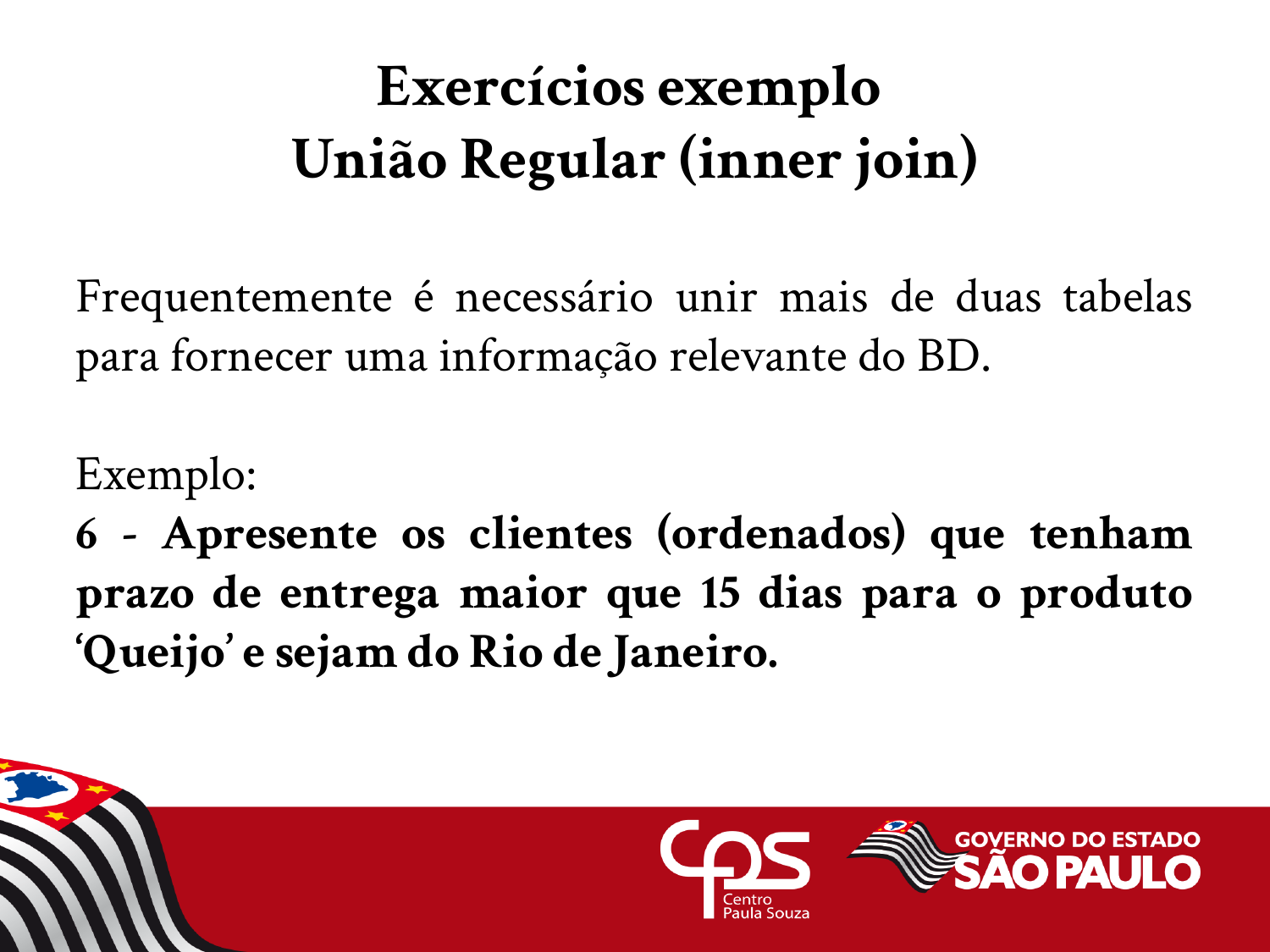

# Exercícios exemplo União Regular (inner join)
Frequentemente é necessário unir mais de duas tabelas para fornecer uma informação relevante do BD.

Exemplo:
6 - Apresente os clientes (ordenados) que tenham prazo de entrega maior que 15 dias para o produto ‘Queijo’ e sejam do Rio de Janeiro.